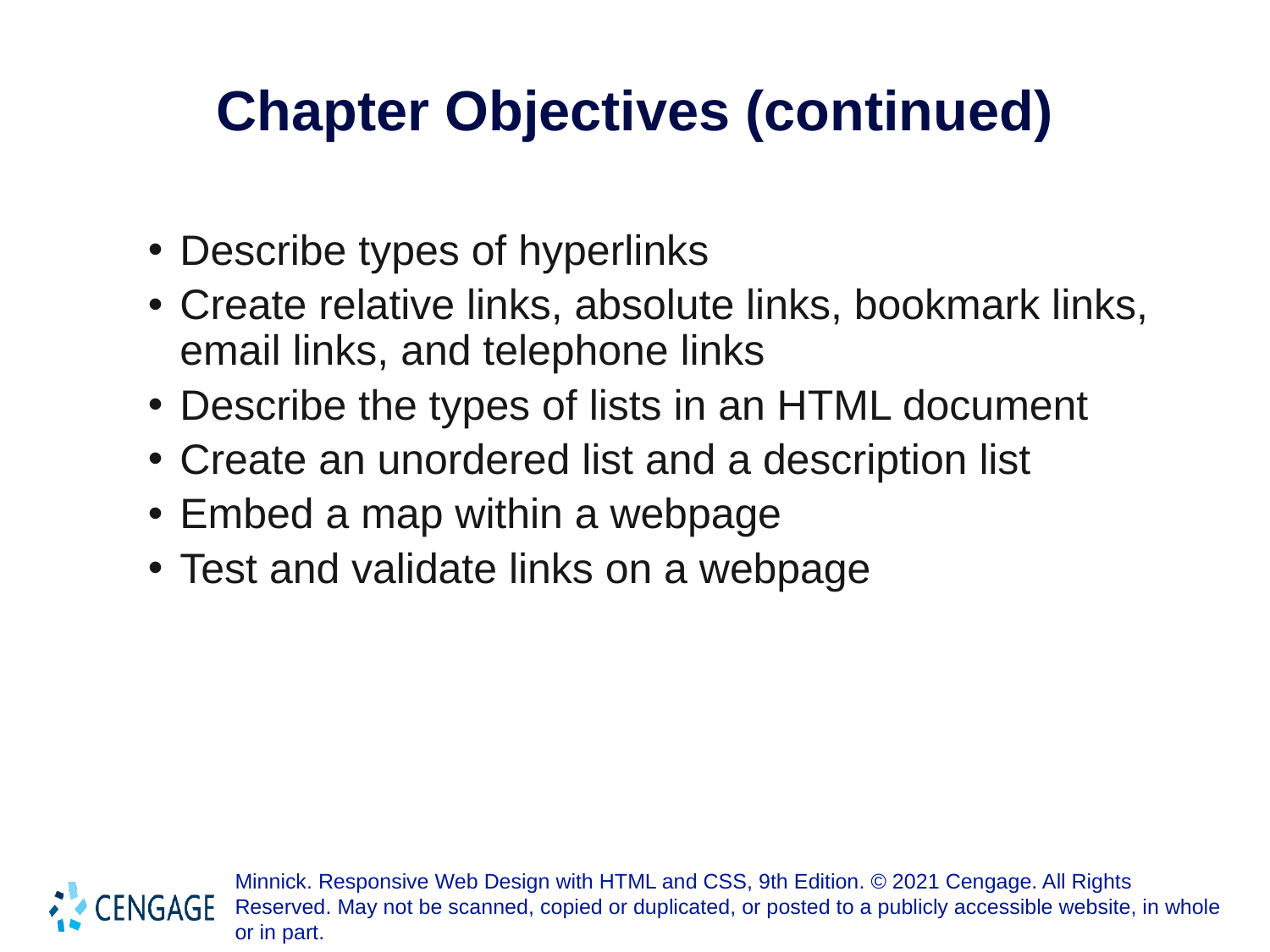

# Chapter Objectives (continued)

Describe types of hyperlinks
Create relative links, absolute links, bookmark links, email links, and telephone links
Describe the types of lists in an HTML document
Create an unordered list and a description list
Embed a map within a webpage
Test and validate links on a webpage
Minnick. Responsive Web Design with HTML and CSS, 9th Edition. © 2021 Cengage. All Rights Reserved. May not be scanned, copied or duplicated, or posted to a publicly accessible website, in whole or in part.